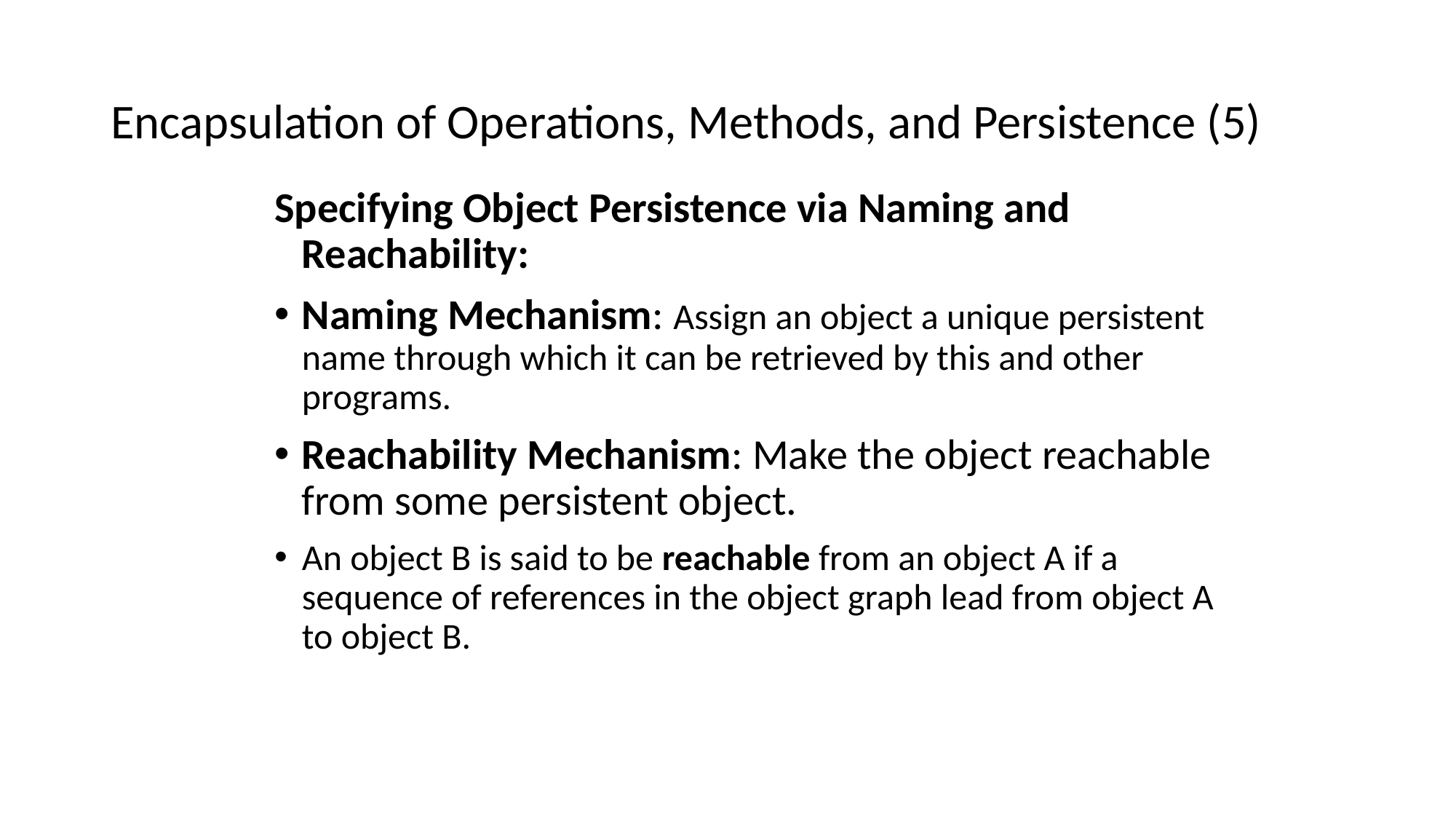

# Encapsulation of Operations, Methods, and Persistence (5)
Specifying Object Persistence via Naming and Reachability:
Naming Mechanism: Assign an object a unique persistent name through which it can be retrieved by this and other programs.
Reachability Mechanism: Make the object reachable from some persistent object.
An object B is said to be reachable from an object A if a sequence of references in the object graph lead from object A to object B.